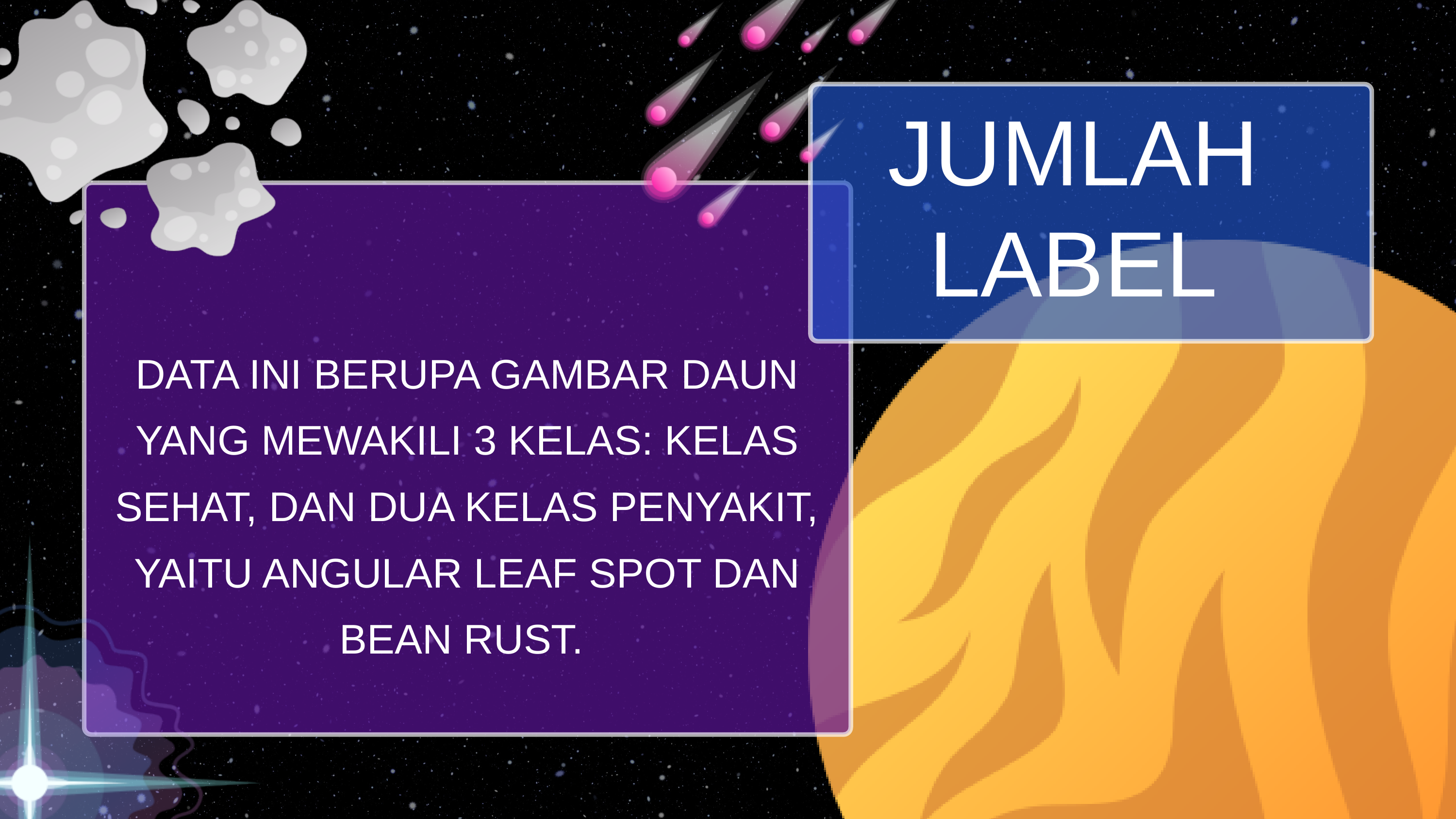

JUMLAH LABEL

DATA INI BERUPA GAMBAR DAUN YANG MEWAKILI 3 KELAS: KELAS SEHAT, DAN DUA KELAS PENYAKIT, YAITU ANGULAR LEAF SPOT DAN BEAN RUST.